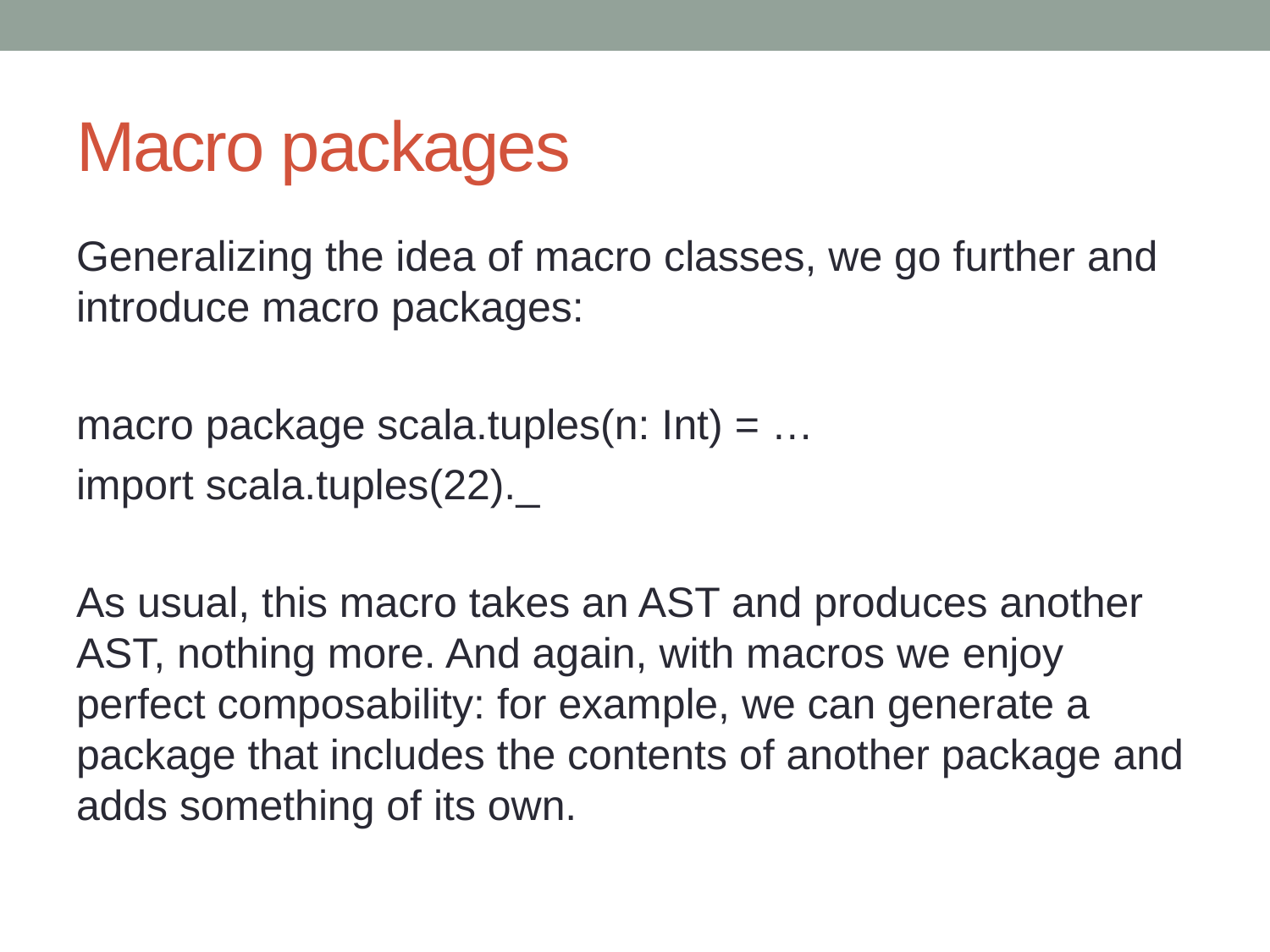

# Macro packages
Generalizing the idea of macro classes, we go further and introduce macro packages:

macro package scala.tuples(n: Int) = …
import scala.tuples(22)._

As usual, this macro takes an AST and produces another AST, nothing more. And again, with macros we enjoy perfect composability: for example, we can generate a package that includes the contents of another package and adds something of its own.